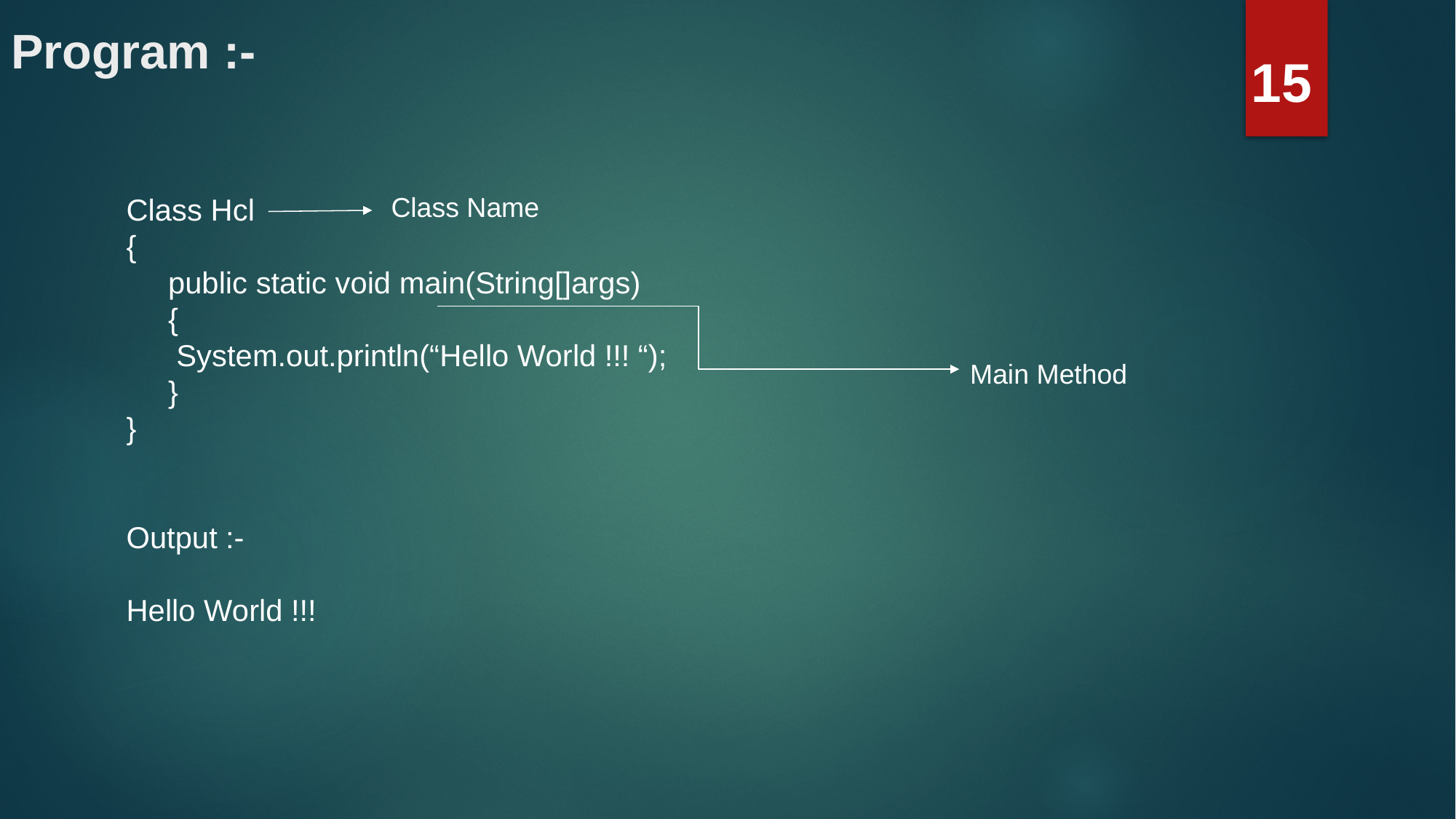

# Program :-
15
Class Hcl
{
     public static void main(String[]args)
     {
      System.out.println(“Hello World !!! “);
     }
}

Output :-

Hello World !!!

Class Name
Main Method